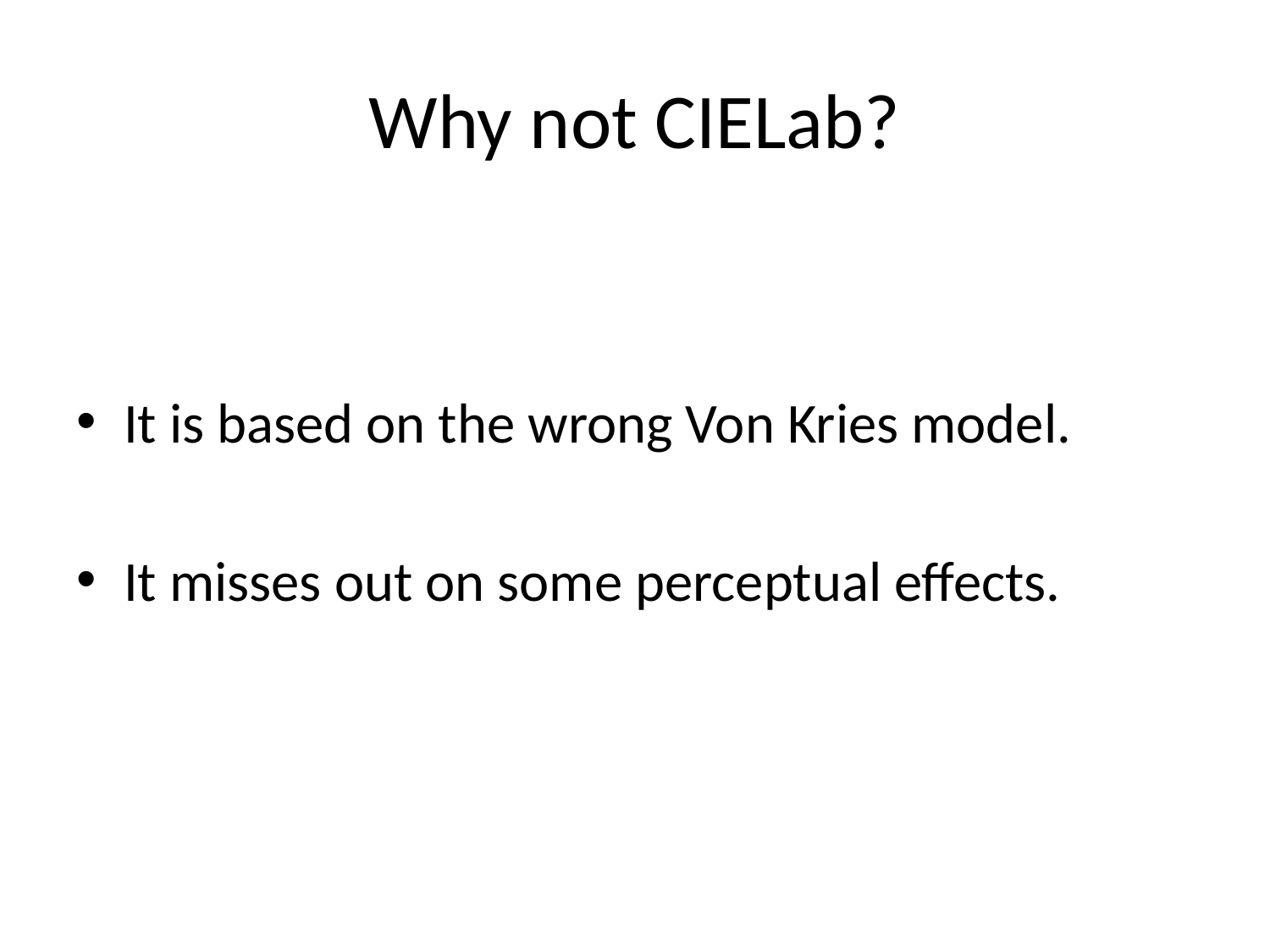

# Why not CIELab?

It is based on the wrong Von Kries model.

It misses out on some perceptual effects.